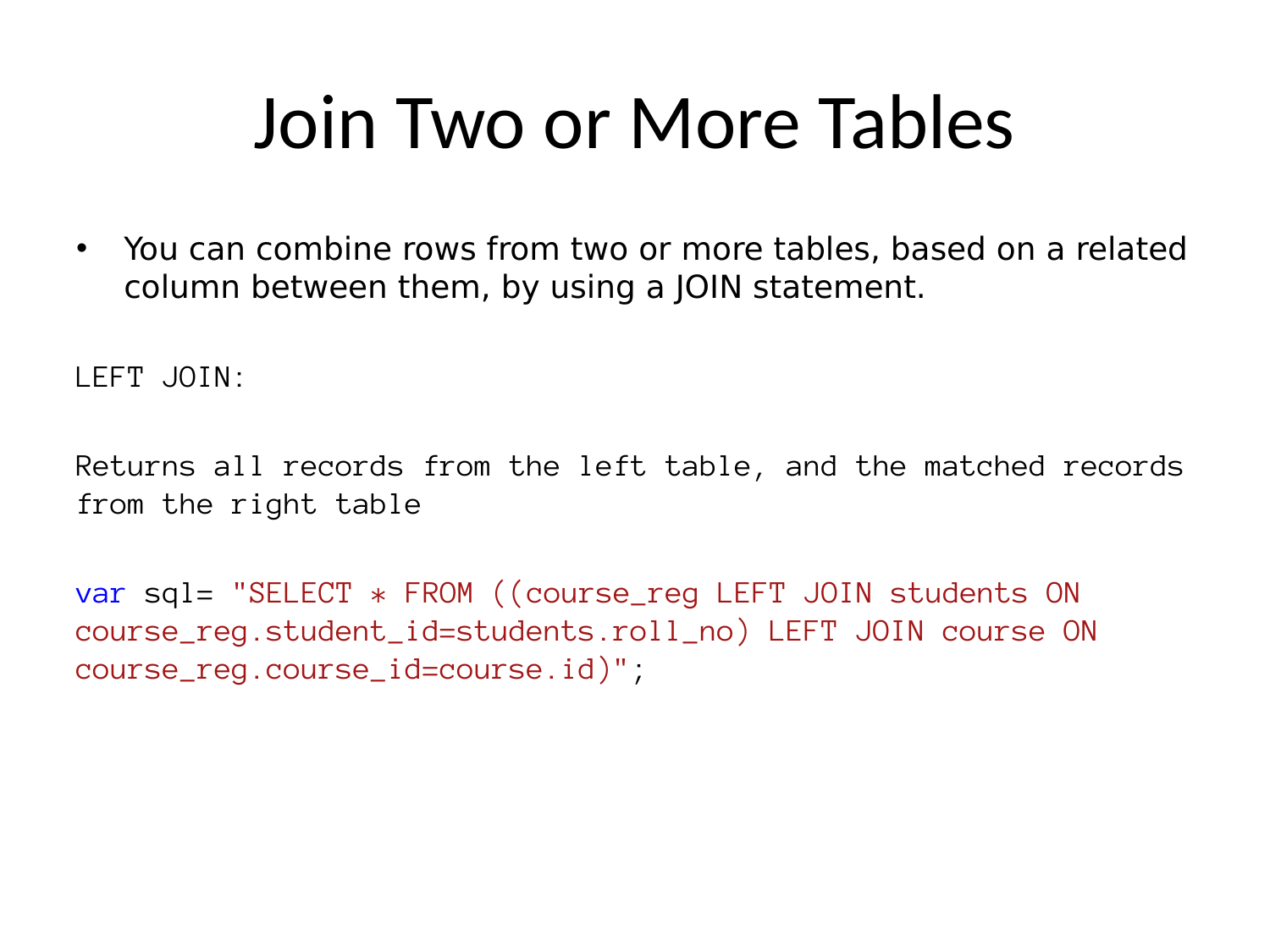

# Join Two or More Tables
You can combine rows from two or more tables, based on a related column between them, by using a JOIN statement.
LEFT JOIN:
Returns all records from the left table, and the matched records from the right table
var sql= "SELECT * FROM ((course_reg LEFT JOIN students ON course_reg.student_id=students.roll_no) LEFT JOIN course ON course_reg.course_id=course.id)";